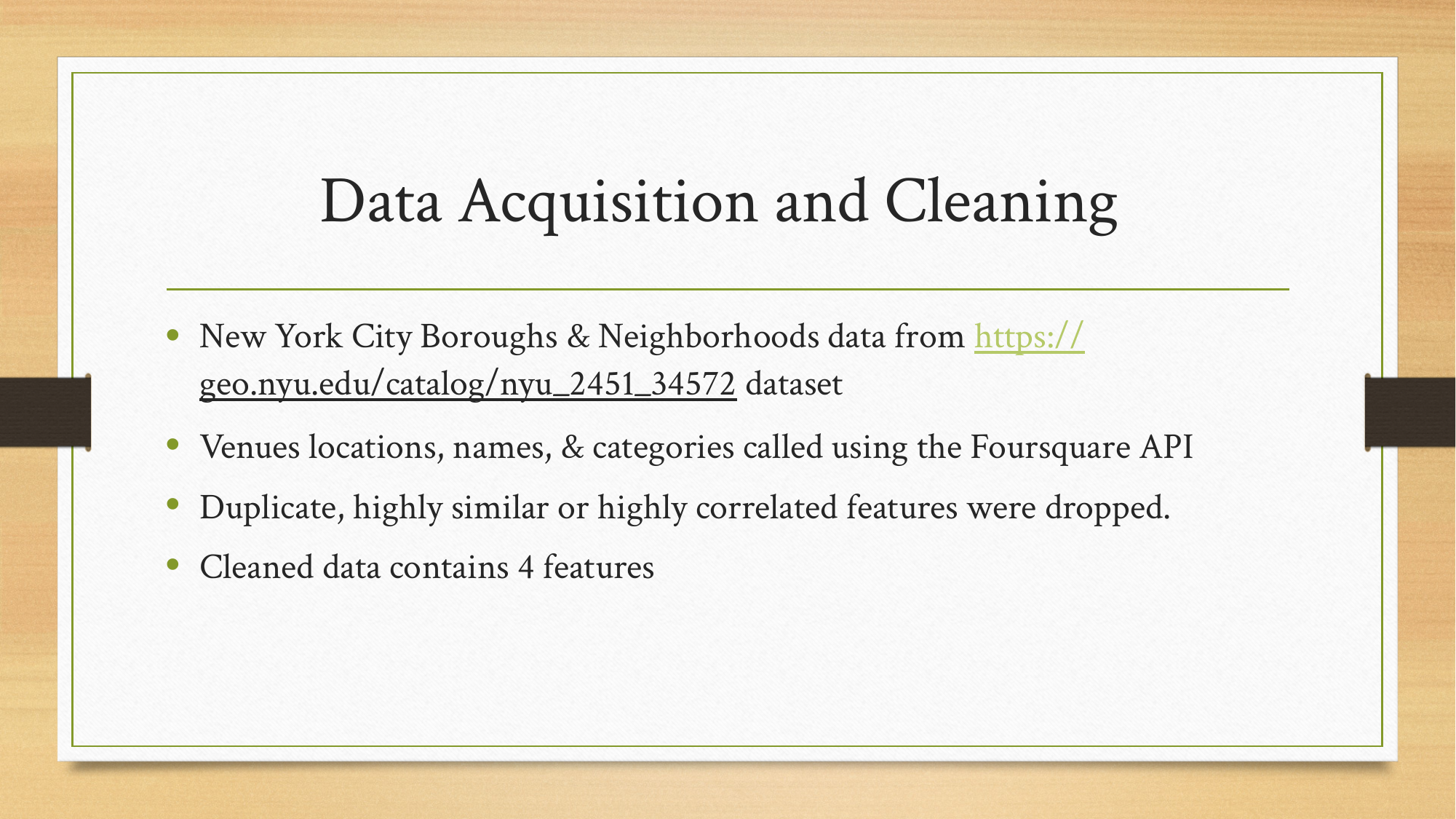

# Data Acquisition and Cleaning
New York City Boroughs & Neighborhoods data from https://geo.nyu.edu/catalog/nyu_2451_34572 dataset
Venues locations, names, & categories called using the Foursquare API
Duplicate, highly similar or highly correlated features were dropped.
Cleaned data contains 4 features